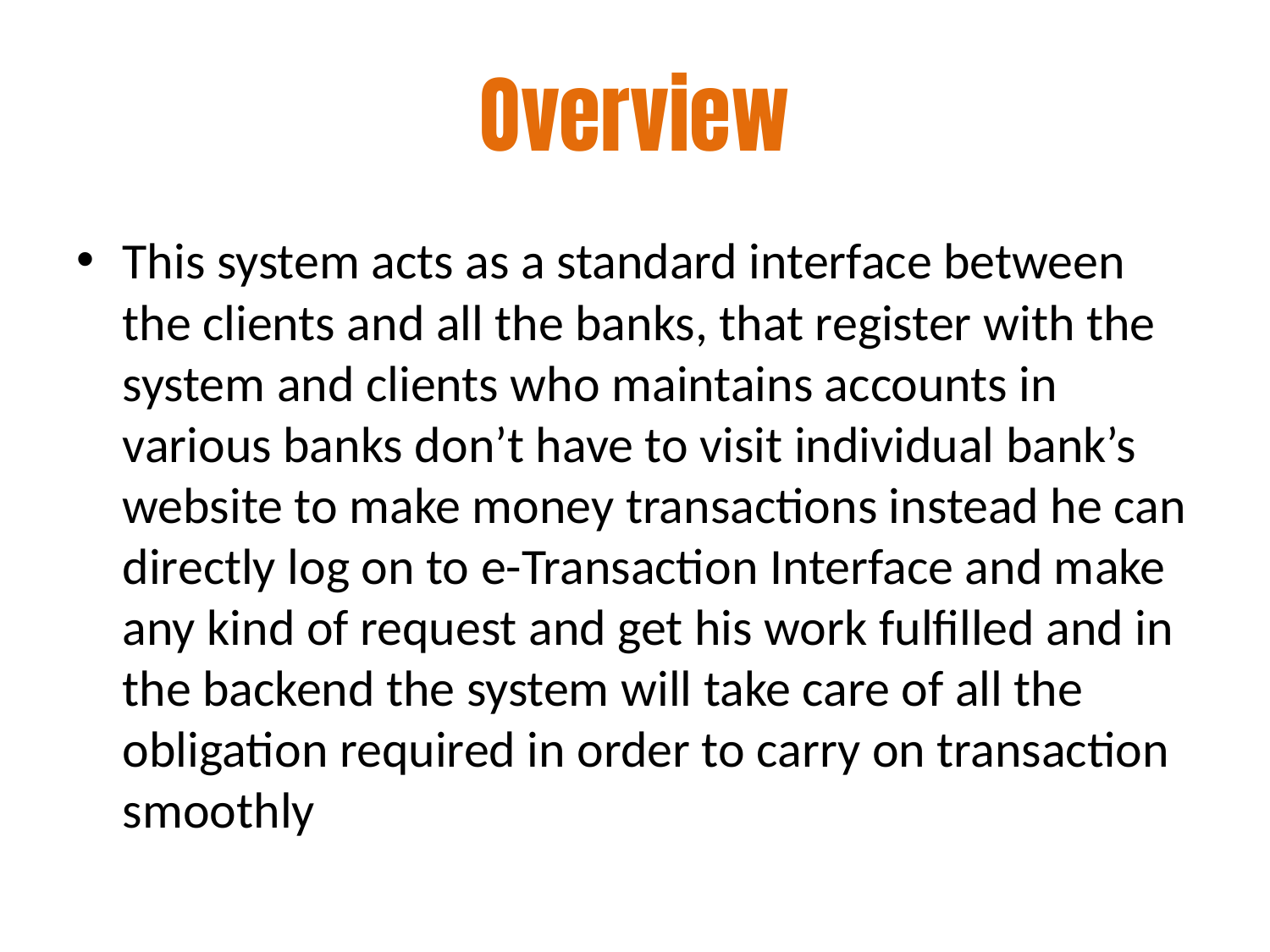

# Overview
This system acts as a standard interface between the clients and all the banks, that register with the system and clients who maintains accounts in various banks don’t have to visit individual bank’s website to make money transactions instead he can directly log on to e-Transaction Interface and make any kind of request and get his work fulfilled and in the backend the system will take care of all the obligation required in order to carry on transaction smoothly